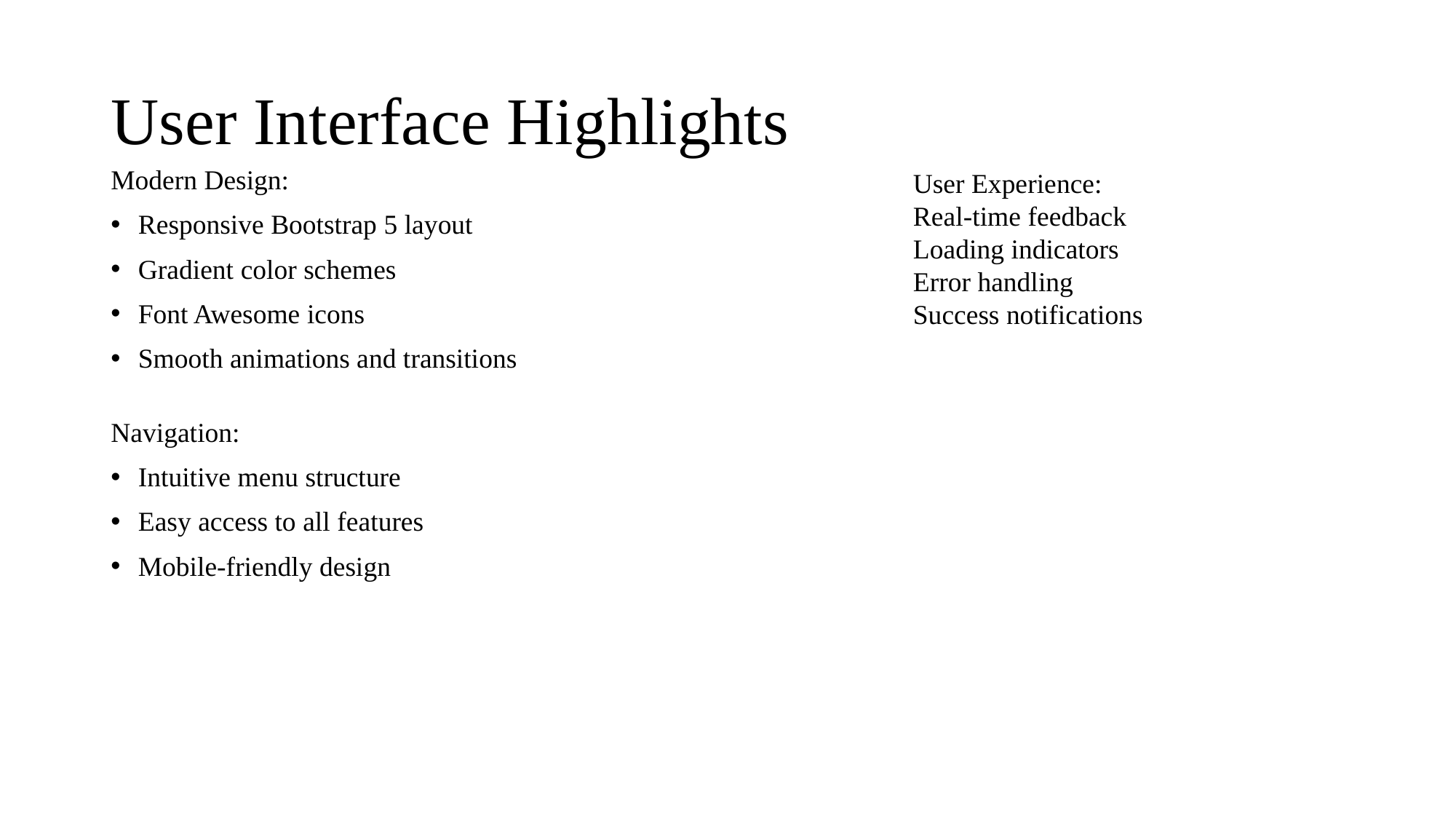

# User Interface Highlights
Modern Design:
Responsive Bootstrap 5 layout
Gradient color schemes
Font Awesome icons
Smooth animations and transitions
Navigation:
Intuitive menu structure
Easy access to all features
Mobile-friendly design

User Experience:
Real-time feedback
Loading indicators
Error handling
Success notifications